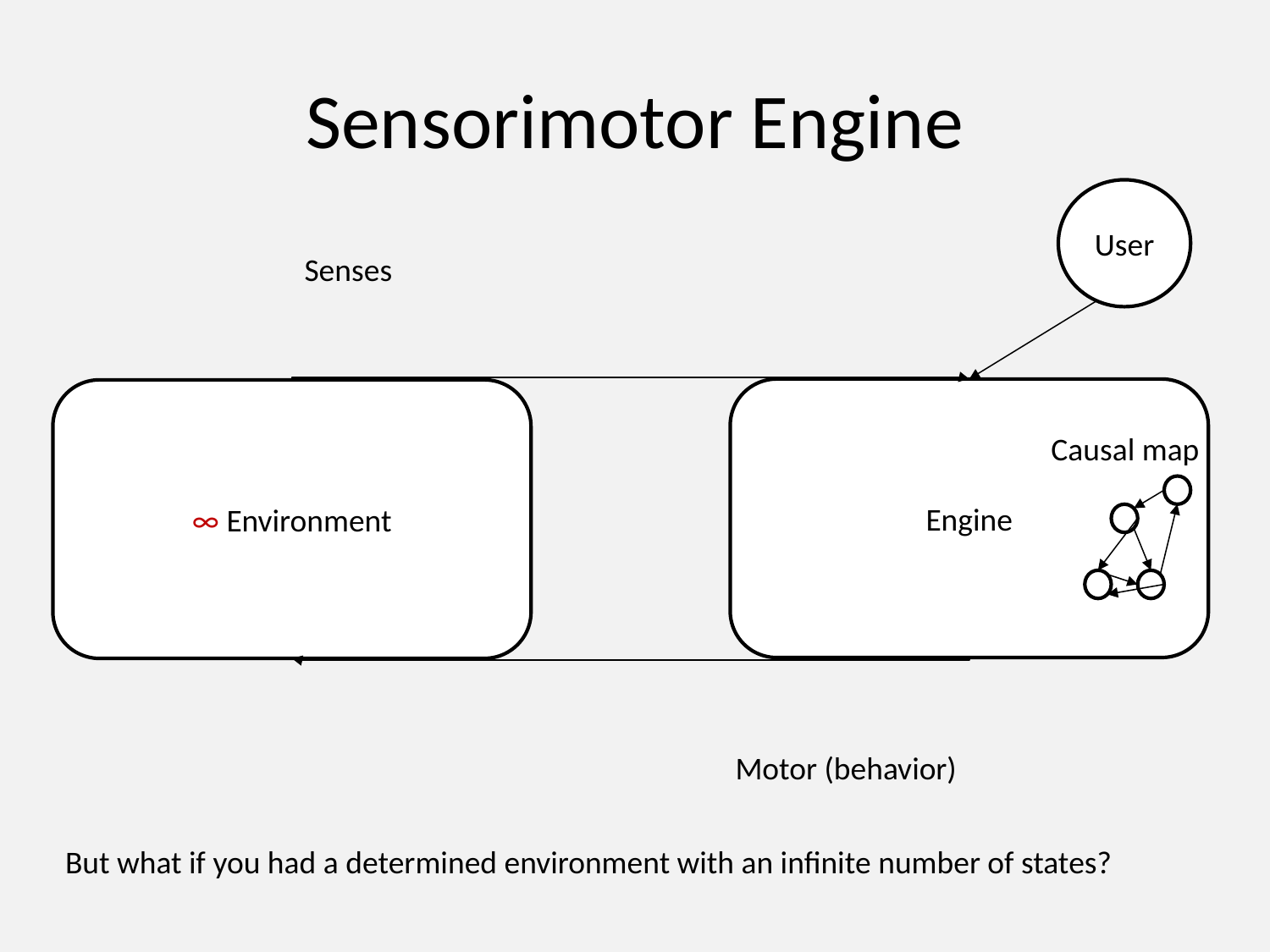

# Sensorimotor Engine
User
Senses
Engine
∞ Environment
Causal map

Motor (behavior)
But what if you had a determined environment with an infinite number of states?